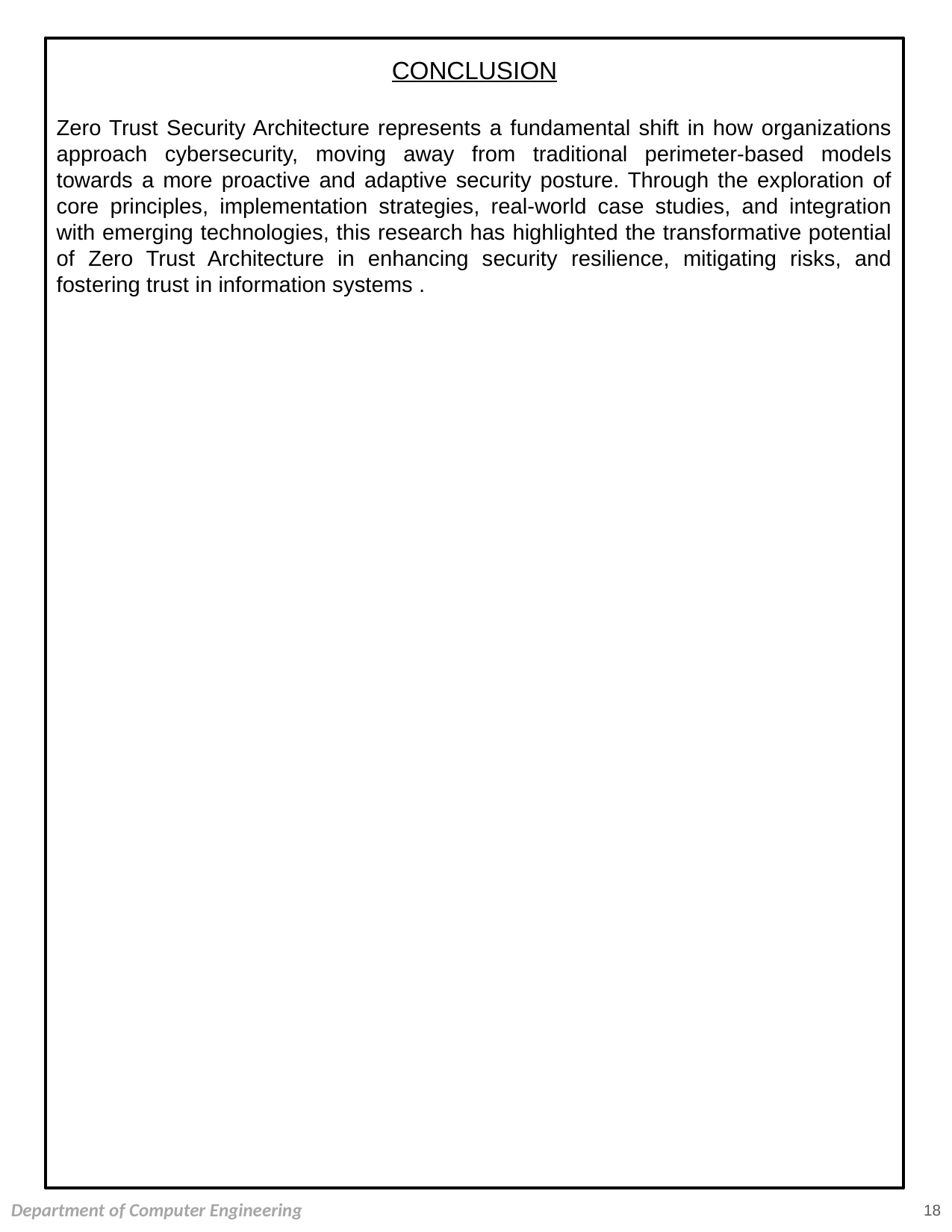

CONCLUSION

Zero Trust Security Architecture represents a fundamental shift in how organizations approach cybersecurity, moving away from traditional perimeter-based models towards a more proactive and adaptive security posture. Through the exploration of core principles, implementation strategies, real-world case studies, and integration with emerging technologies, this research has highlighted the transformative potential of Zero Trust Architecture in enhancing security resilience, mitigating risks, and fostering trust in information systems .
18
Department of Computer Engineering